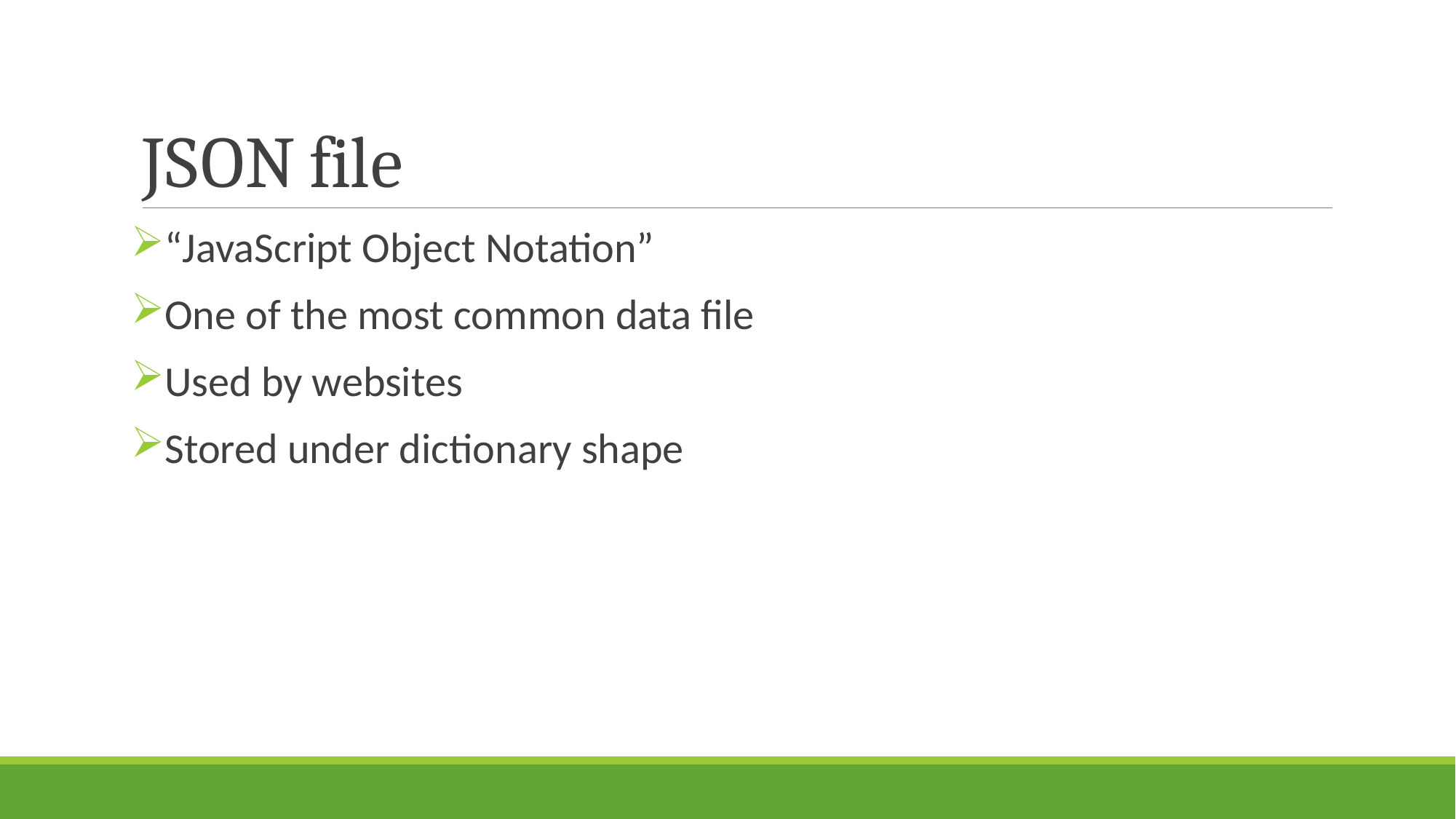

# JSON file
“JavaScript Object Notation”
One of the most common data file
Used by websites
Stored under dictionary shape